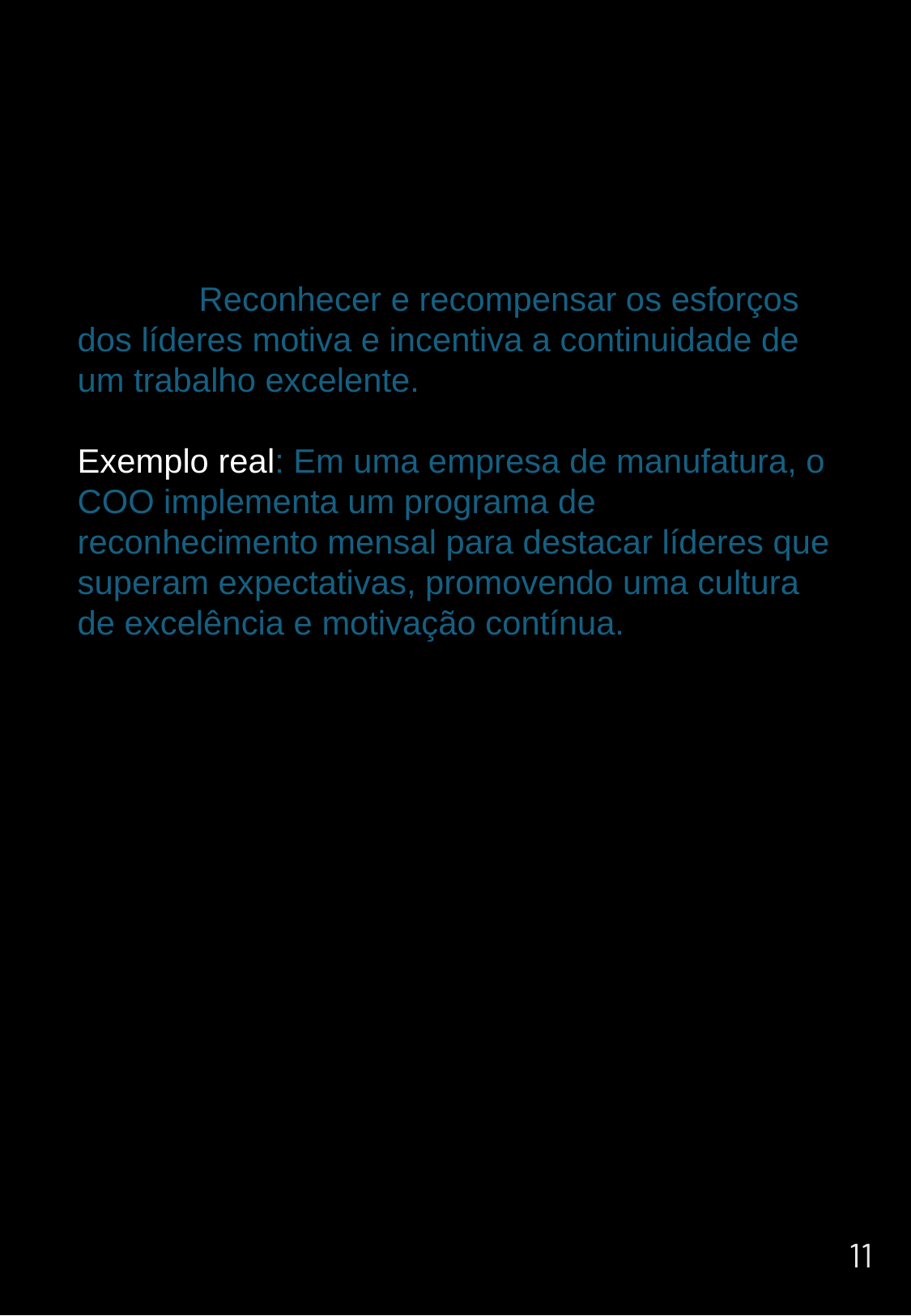

Reconhecer e recompensar os esforços dos líderes motiva e incentiva a continuidade de um trabalho excelente.

Exemplo real: Em uma empresa de manufatura, o COO implementa um programa de reconhecimento mensal para destacar líderes que superam expectativas, promovendo uma cultura de excelência e motivação contínua.
11